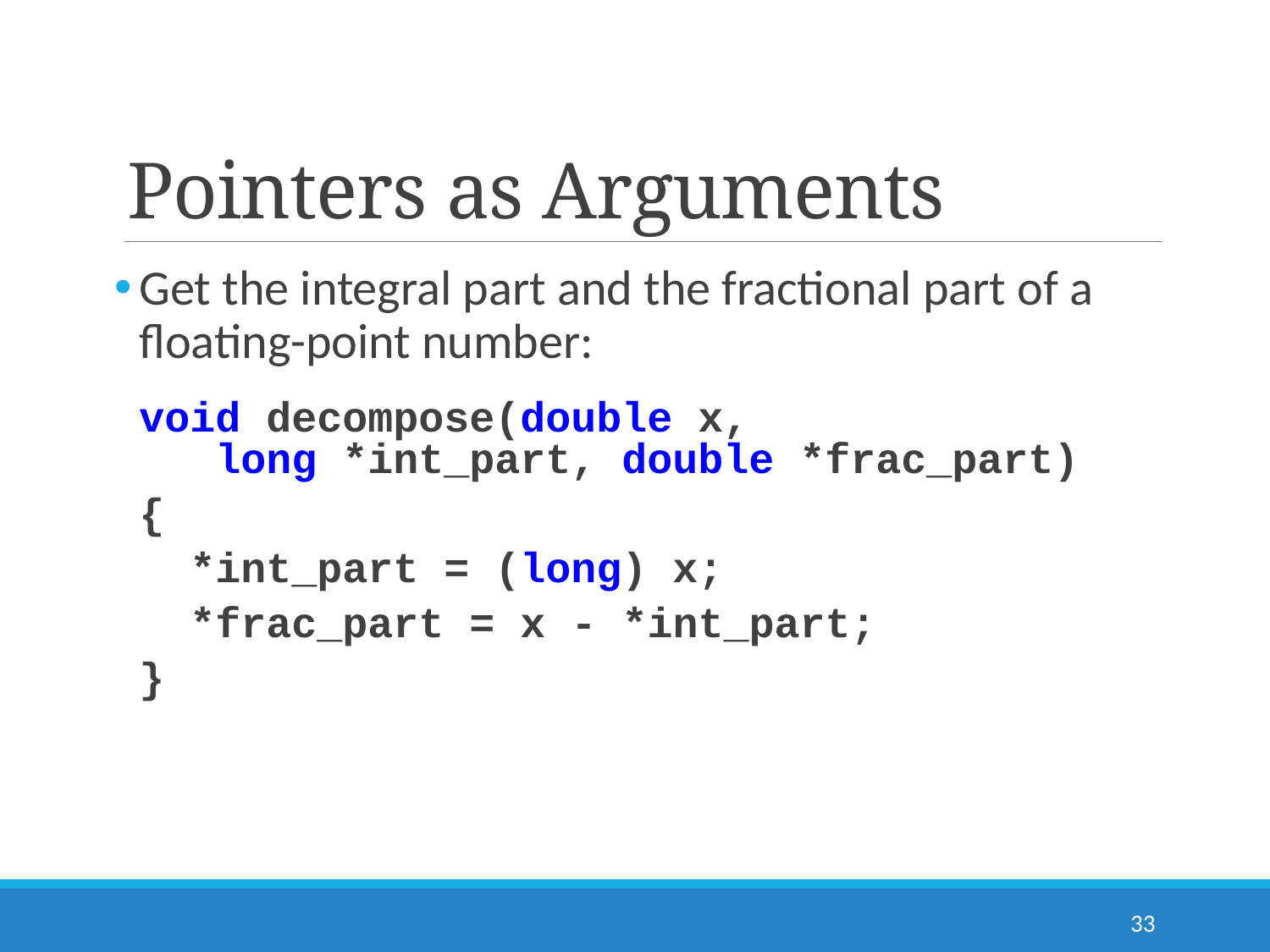

# Pointers as Arguments
Get the integral part and the fractional part of a floating-point number:
	void decompose(double x,
   long *int_part, double *frac_part)
	{
	  *int_part = (long) x;
	  *frac_part = x - *int_part;
	}

33